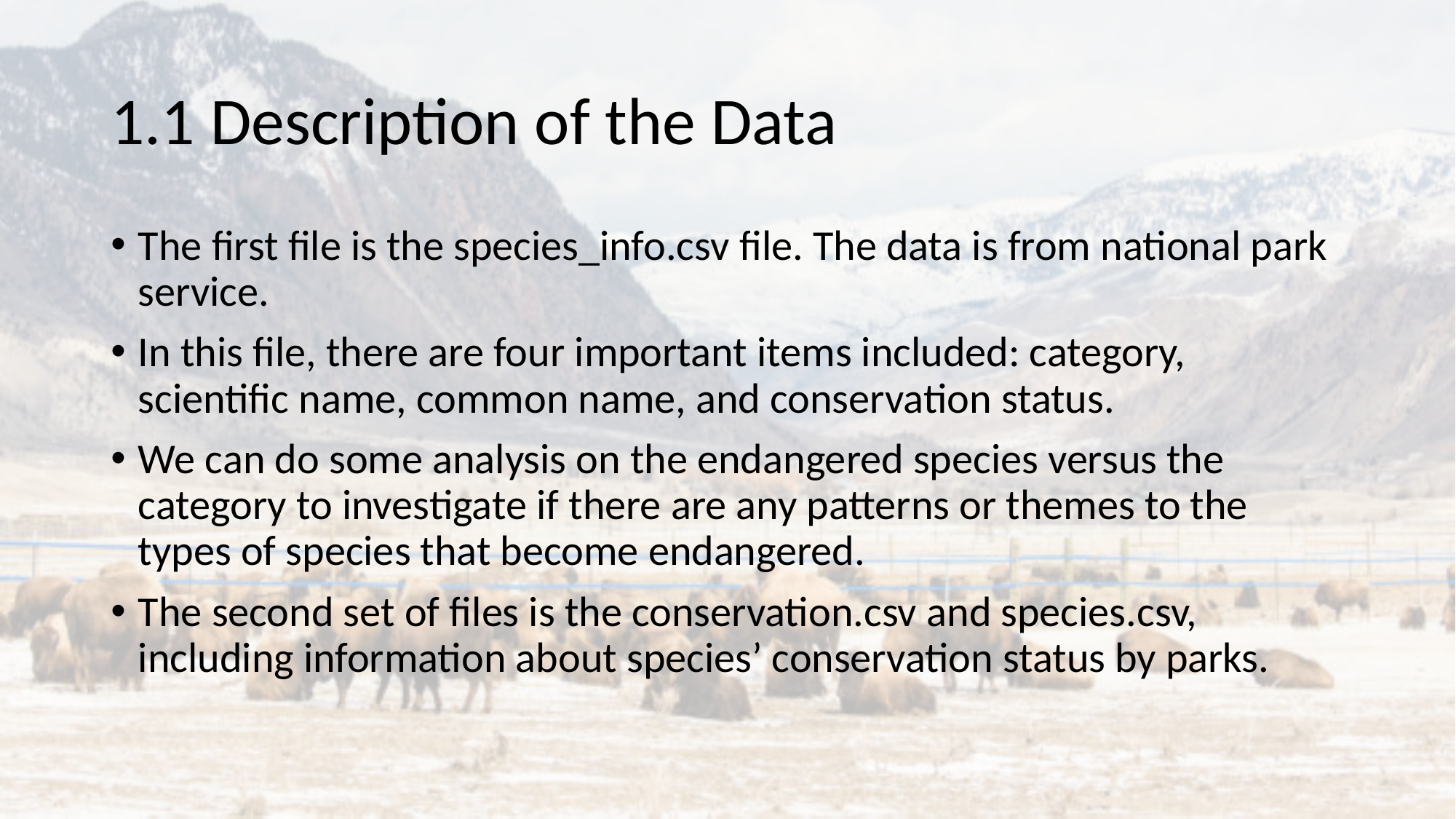

# 1.1 Description of the Data
The first file is the species_info.csv file. The data is from national park service.
In this file, there are four important items included: category, scientific name, common name, and conservation status.
We can do some analysis on the endangered species versus the category to investigate if there are any patterns or themes to the types of species that become endangered.
The second set of files is the conservation.csv and species.csv, including information about species’ conservation status by parks.